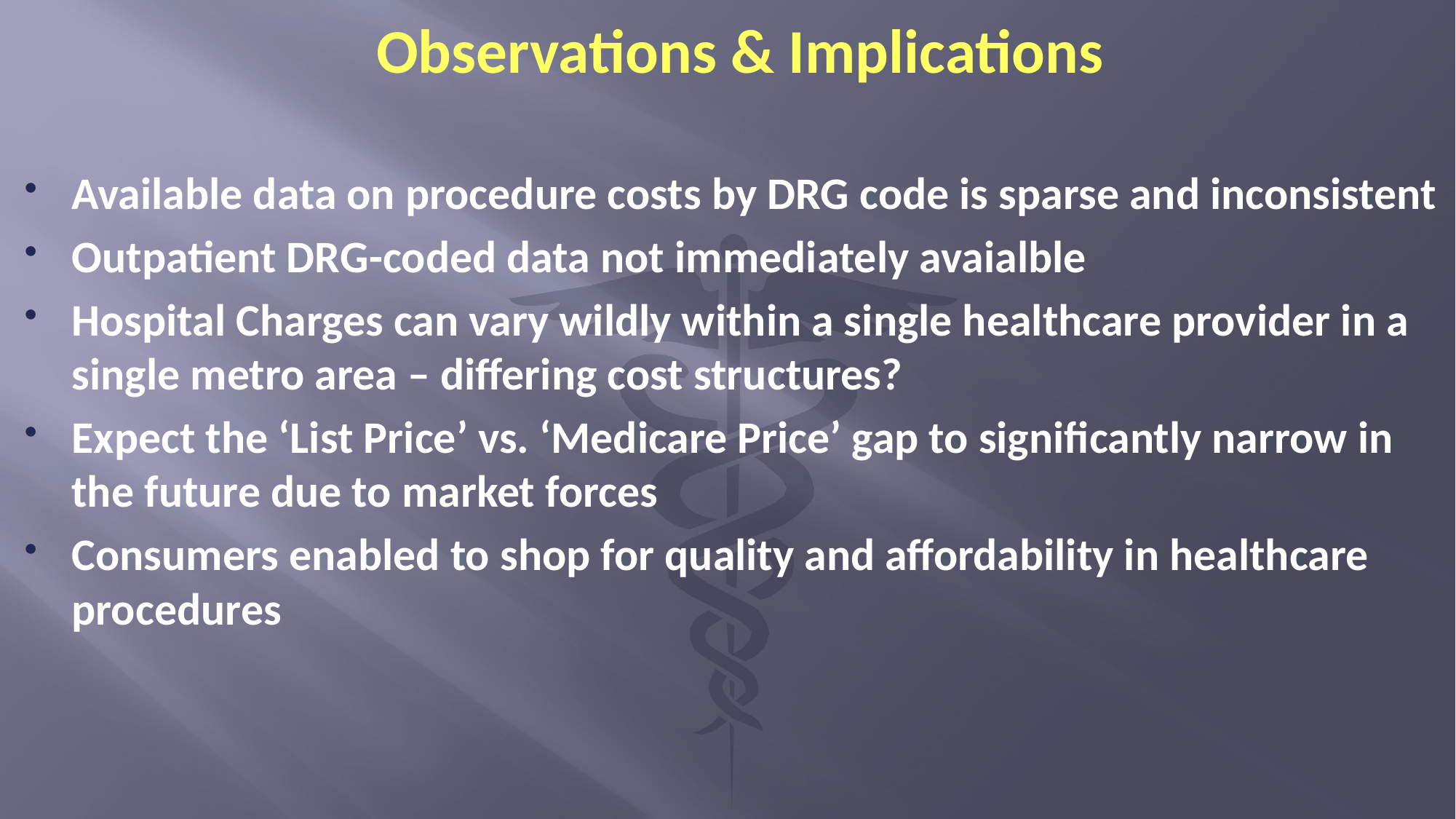

# Observations & Implications
Available data on procedure costs by DRG code is sparse and inconsistent
Outpatient DRG-coded data not immediately avaialble
Hospital Charges can vary wildly within a single healthcare provider in a single metro area – differing cost structures?
Expect the ‘List Price’ vs. ‘Medicare Price’ gap to significantly narrow in the future due to market forces
Consumers enabled to shop for quality and affordability in healthcare procedures